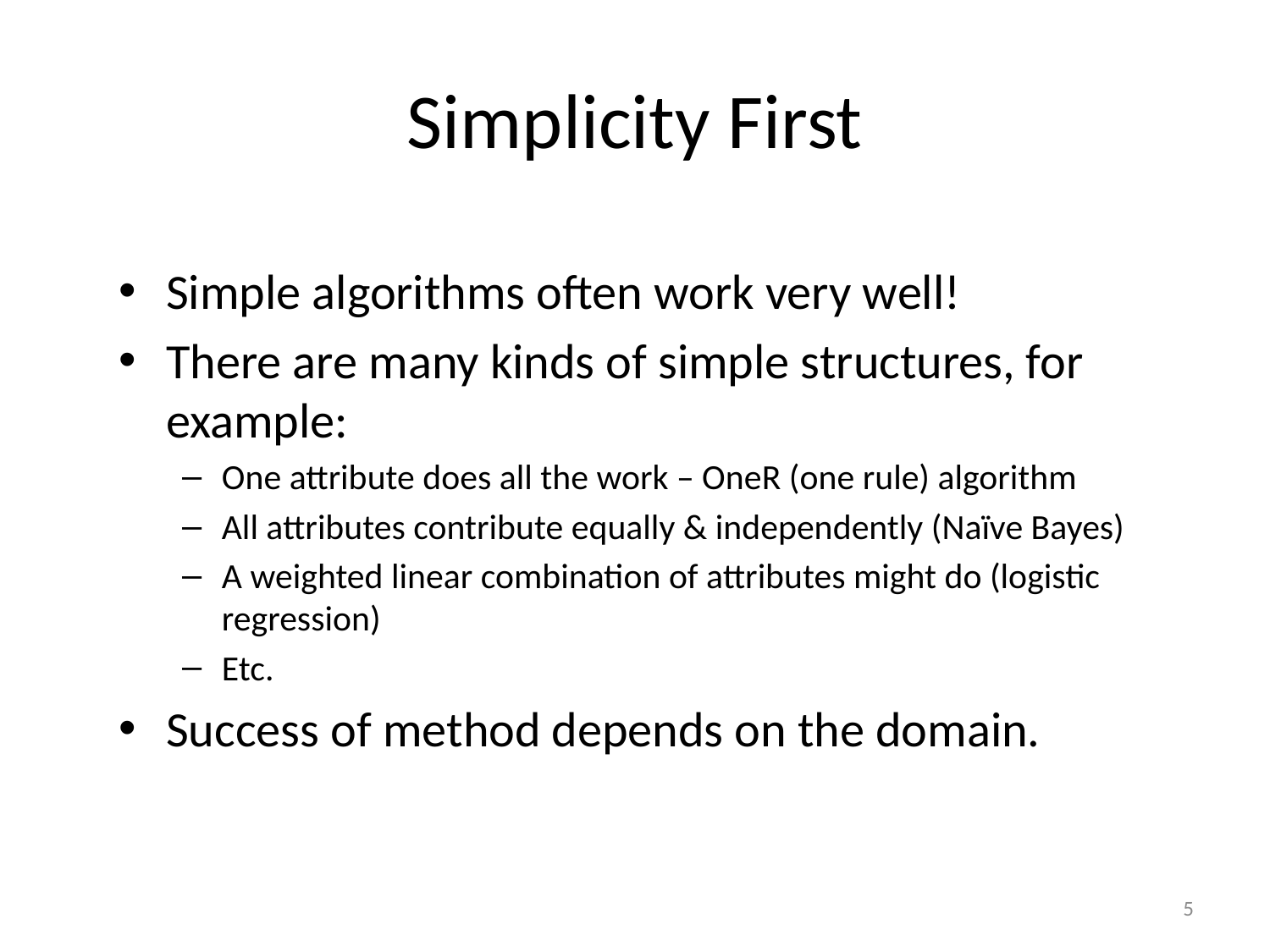

# Simplicity First
Simple algorithms often work very well!
There are many kinds of simple structures, for example:
One attribute does all the work – OneR (one rule) algorithm
All attributes contribute equally & independently (Naïve Bayes)
A weighted linear combination of attributes might do (logistic regression)
Etc.
Success of method depends on the domain.
5